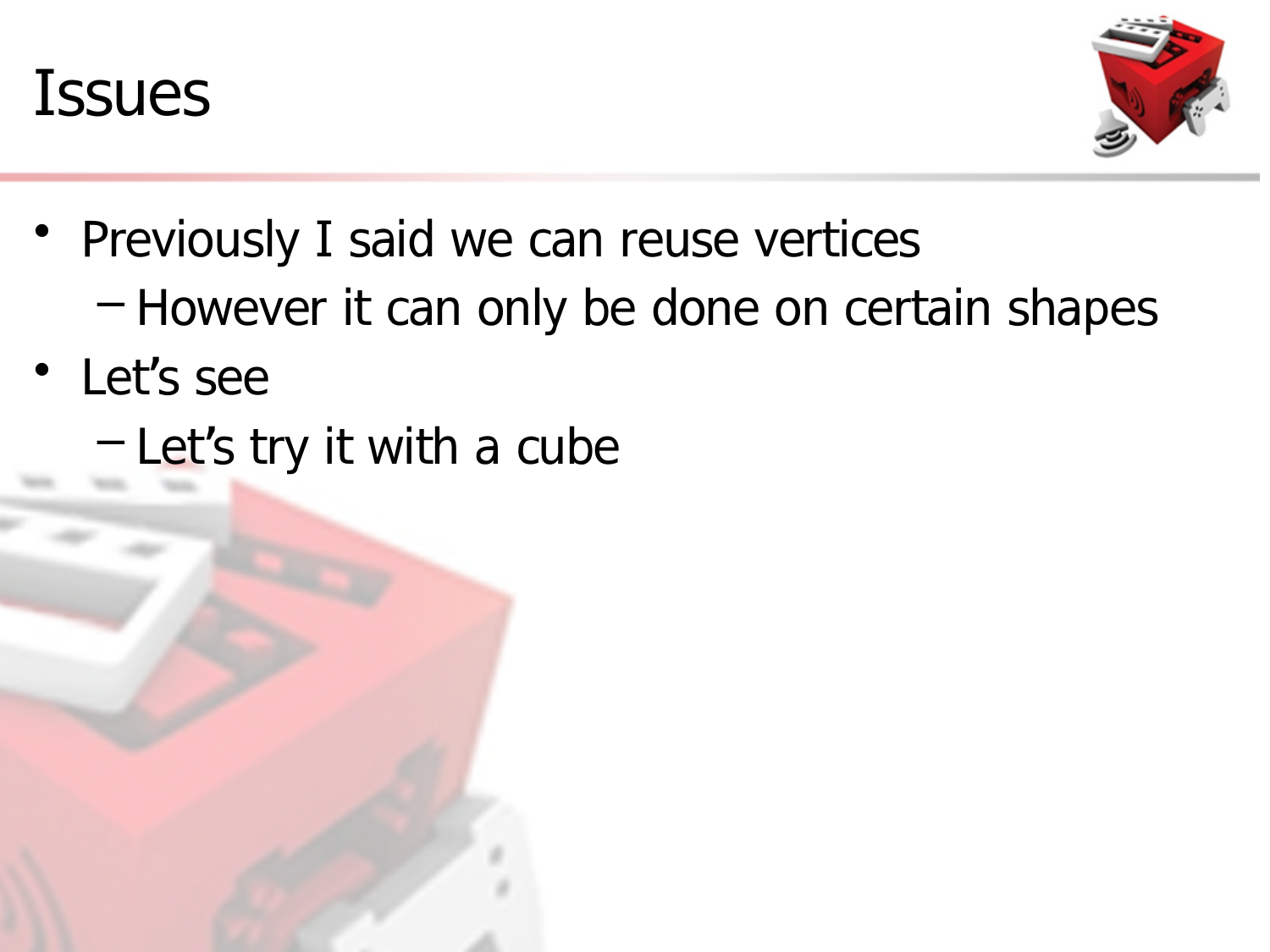

# Issues
Previously I said we can reuse vertices
However it can only be done on certain shapes
Let’s see
Let’s try it with a cube